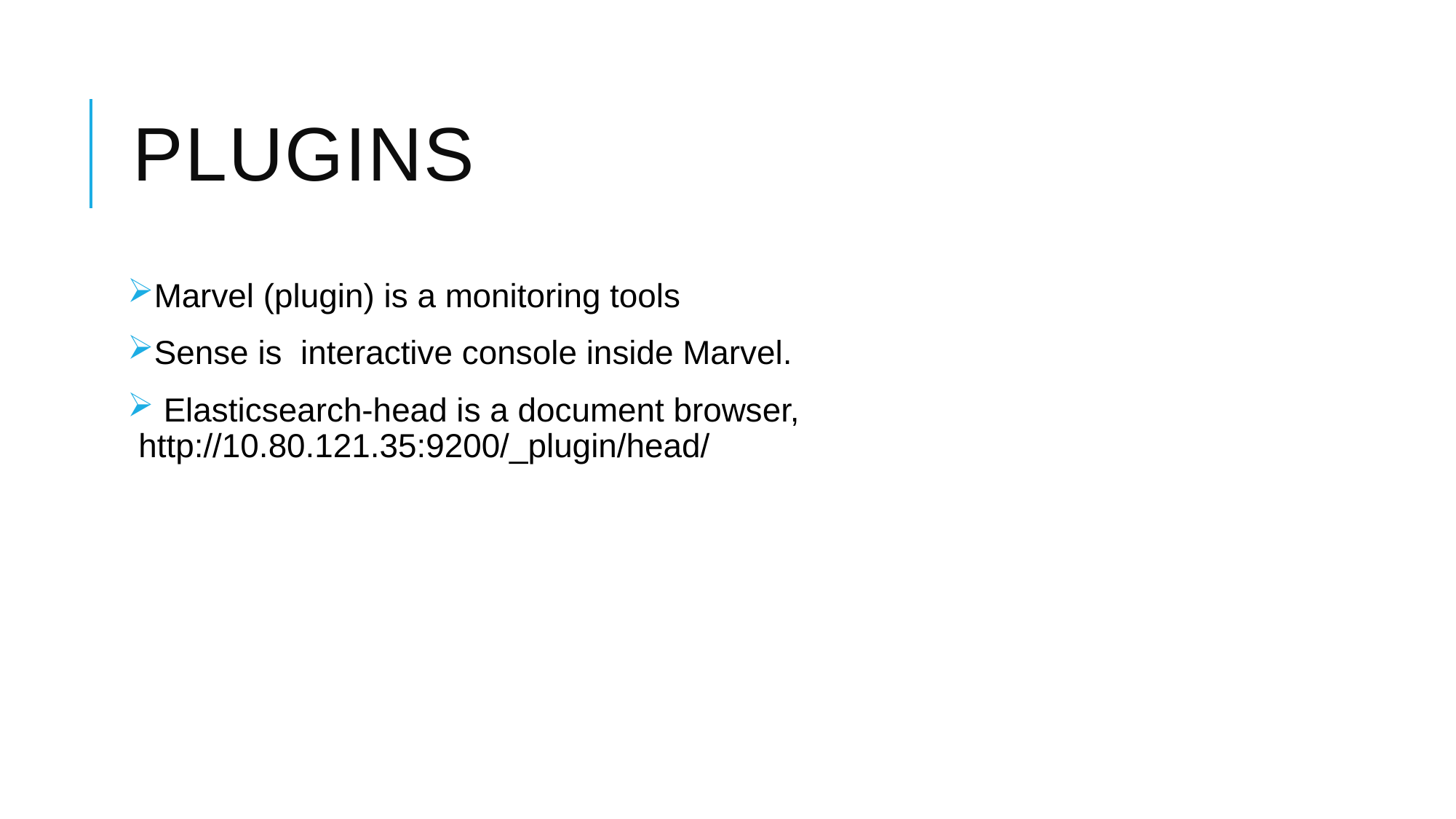

# plugins
Marvel (plugin) is a monitoring tools
Sense is  interactive console inside Marvel.
 Elasticsearch-head is a document browser, http://10.80.121.35:9200/_plugin/head/